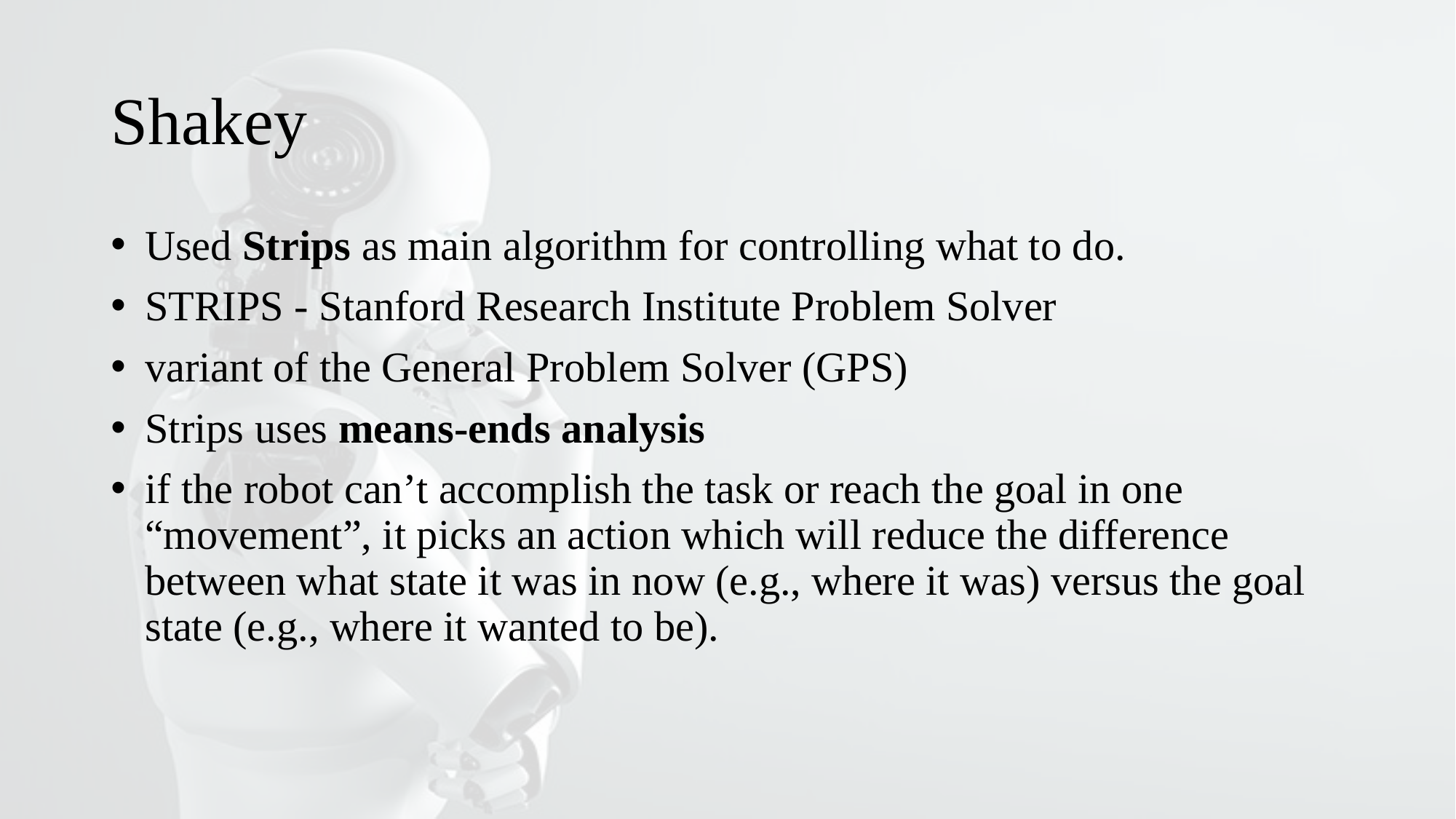

# Shakey
Used Strips as main algorithm for controlling what to do.
STRIPS - Stanford Research Institute Problem Solver
variant of the General Problem Solver (GPS)
Strips uses means-ends analysis
if the robot can’t accomplish the task or reach the goal in one “movement”, it picks an action which will reduce the difference between what state it was in now (e.g., where it was) versus the goal state (e.g., where it wanted to be).